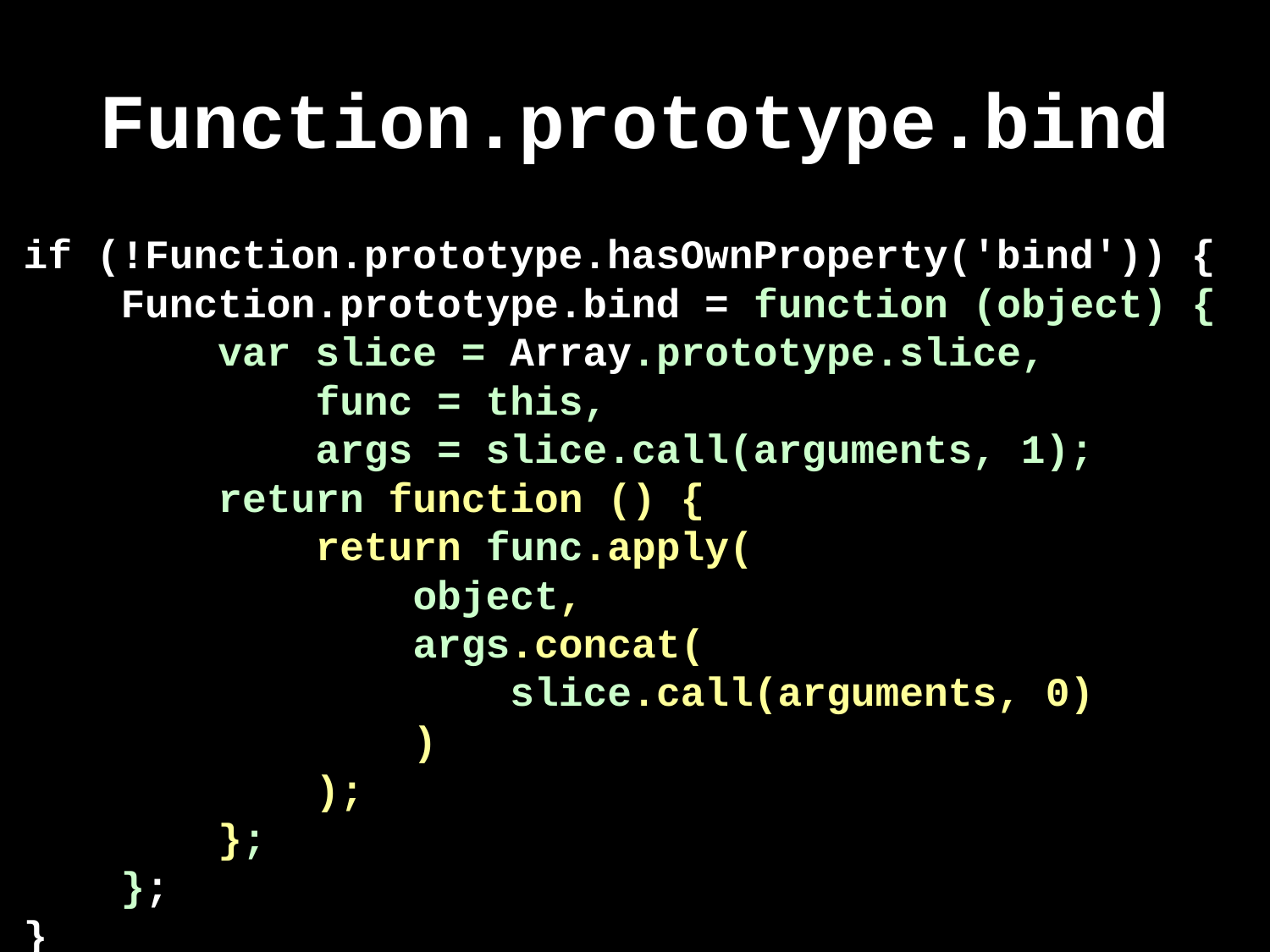

# Function.prototype.bind
if (!Function.prototype.hasOwnProperty('bind')) {
    Function.prototype.bind = function (object) {
        var slice = Array.prototype.slice,
            func = this,
            args = slice.call(arguments, 1);
        return function () {
            return func.apply(
                object,
                args.concat(
                    slice.call(arguments, 0)
                )
            );
        };
    };
}